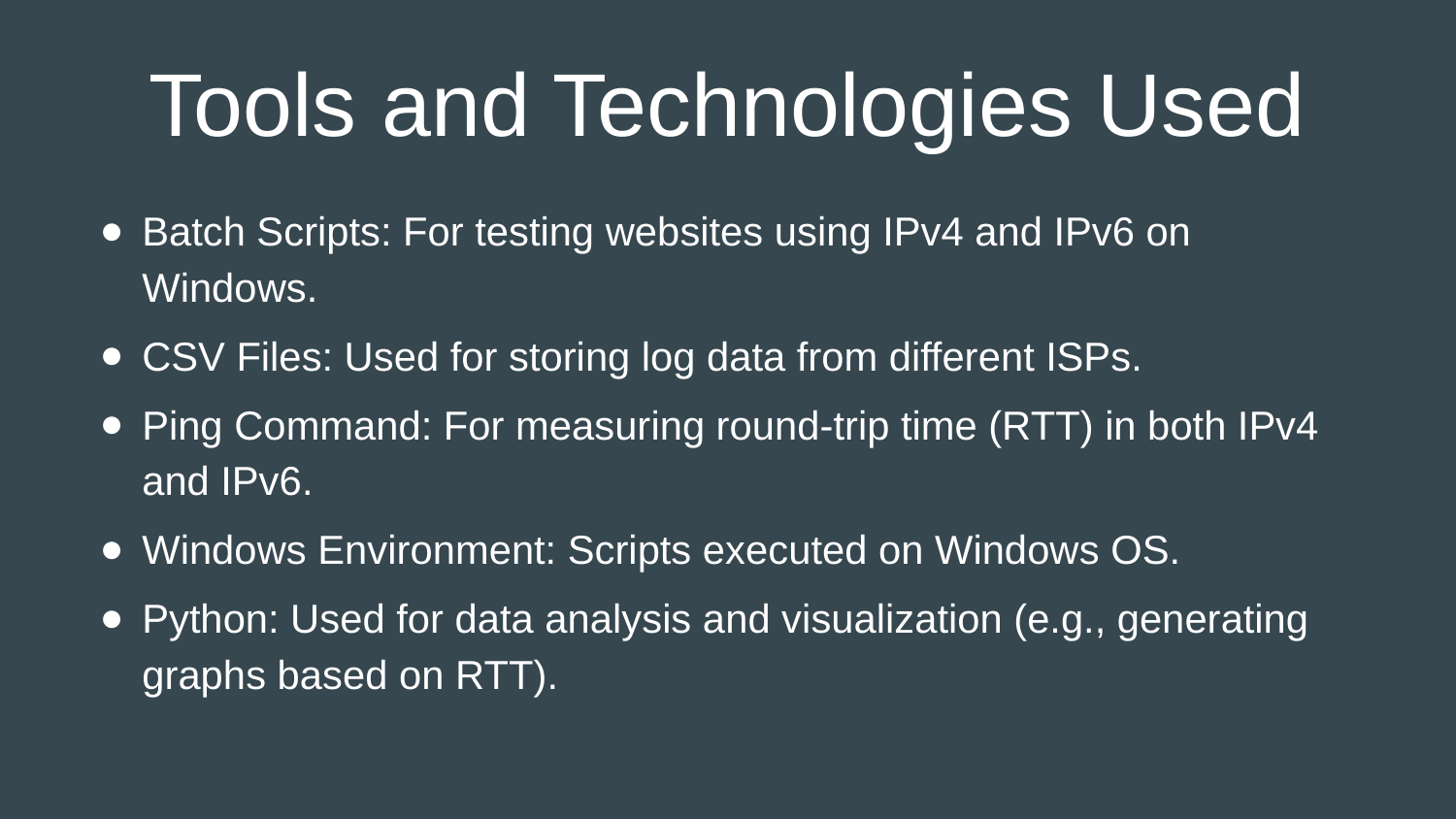

# Tools and Technologies Used
Batch Scripts: For testing websites using IPv4 and IPv6 on Windows.
CSV Files: Used for storing log data from different ISPs.
Ping Command: For measuring round-trip time (RTT) in both IPv4 and IPv6.
Windows Environment: Scripts executed on Windows OS.
Python: Used for data analysis and visualization (e.g., generating graphs based on RTT).